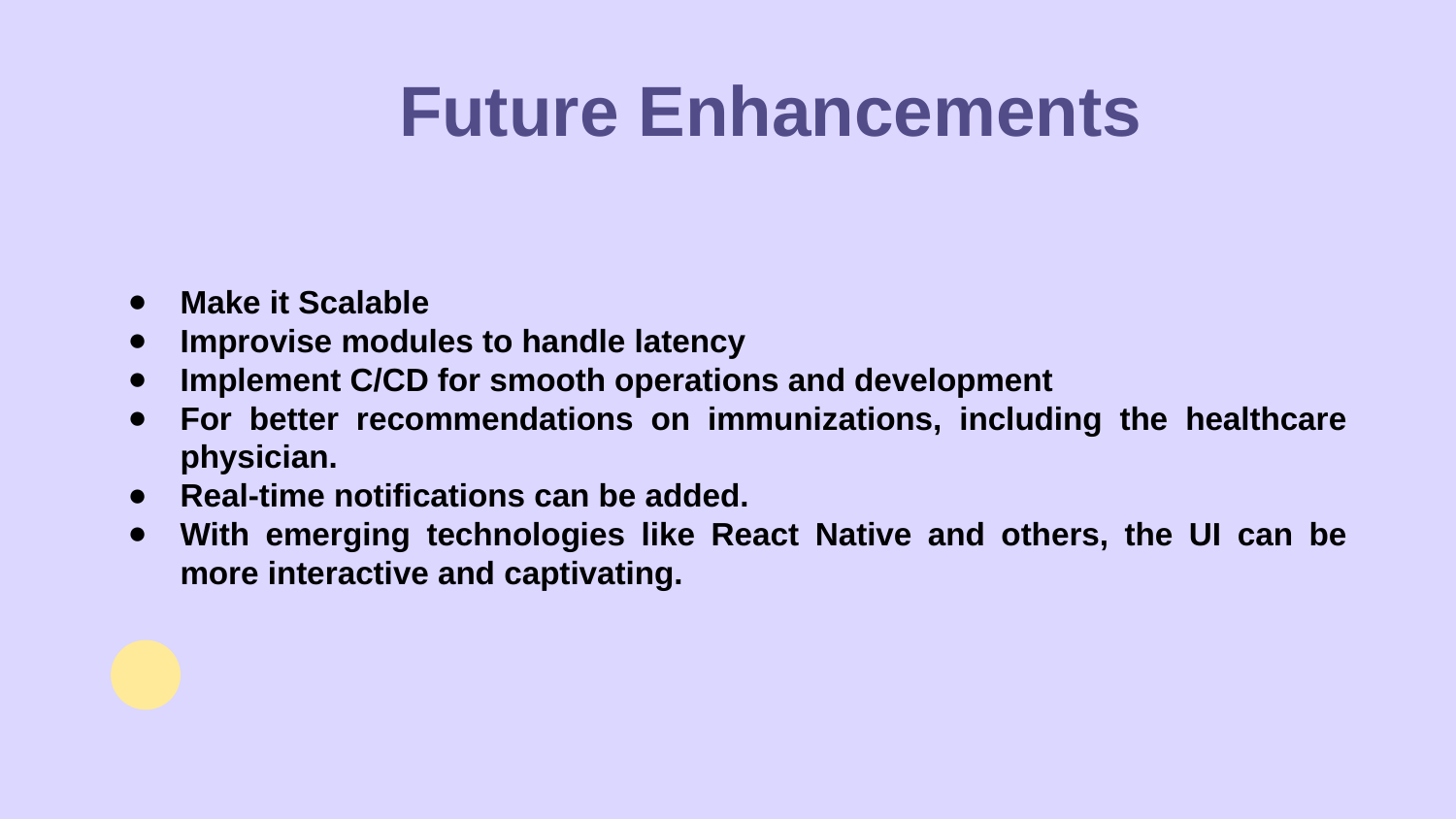

Future Enhancements
Make it Scalable
Improvise modules to handle latency
Implement C/CD for smooth operations and development
For better recommendations on immunizations, including the healthcare physician.
Real-time notifications can be added.
With emerging technologies like React Native and others, the UI can be more interactive and captivating.